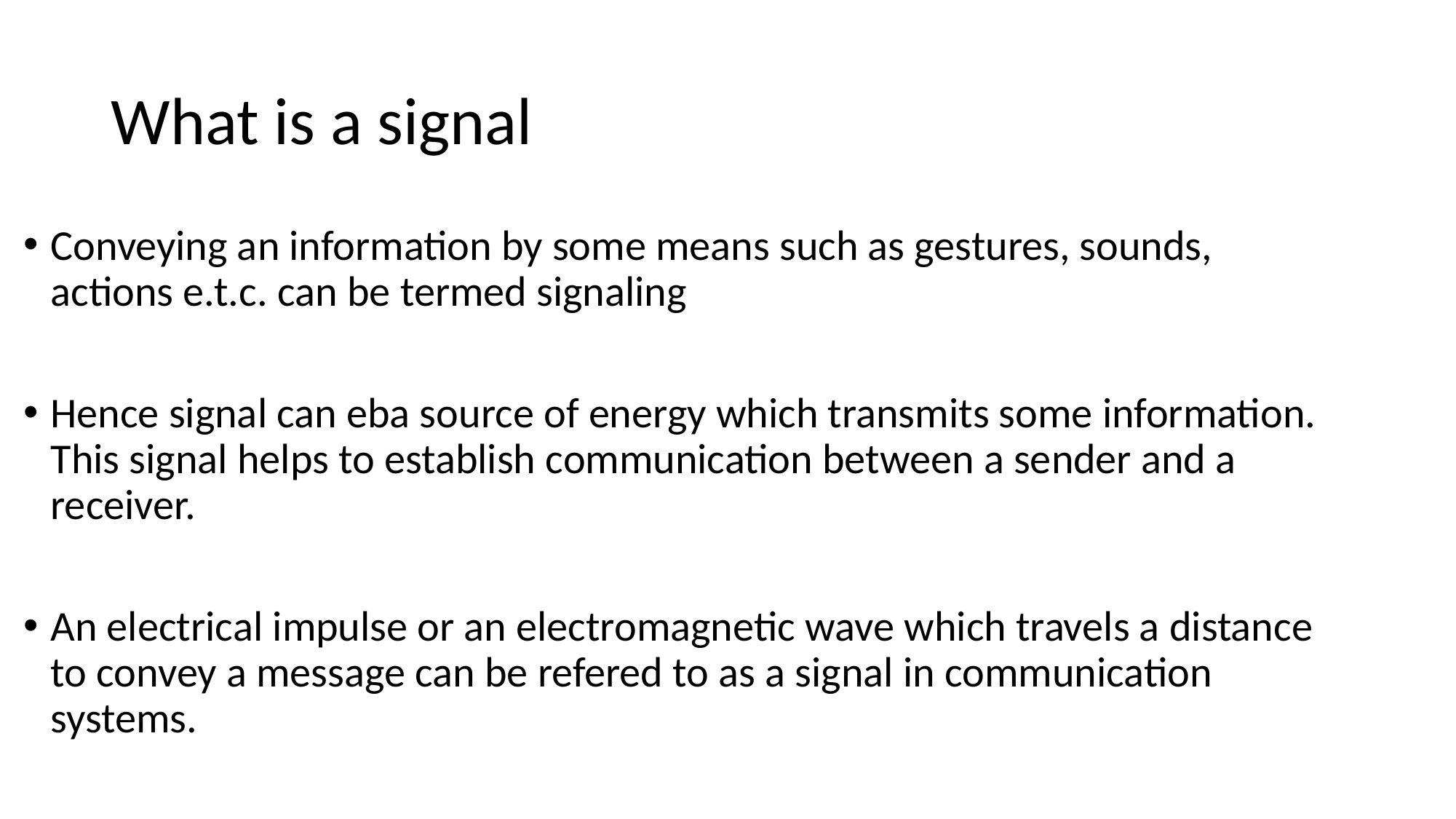

# What is a signal
Conveying an information by some means such as gestures, sounds, actions e.t.c. can be termed signaling

Hence signal can eba source of energy which transmits some information. This signal helps to establish communication between a sender and a receiver.

An electrical impulse or an electromagnetic wave which travels a distance to convey a message can be refered to as a signal in communication systems.